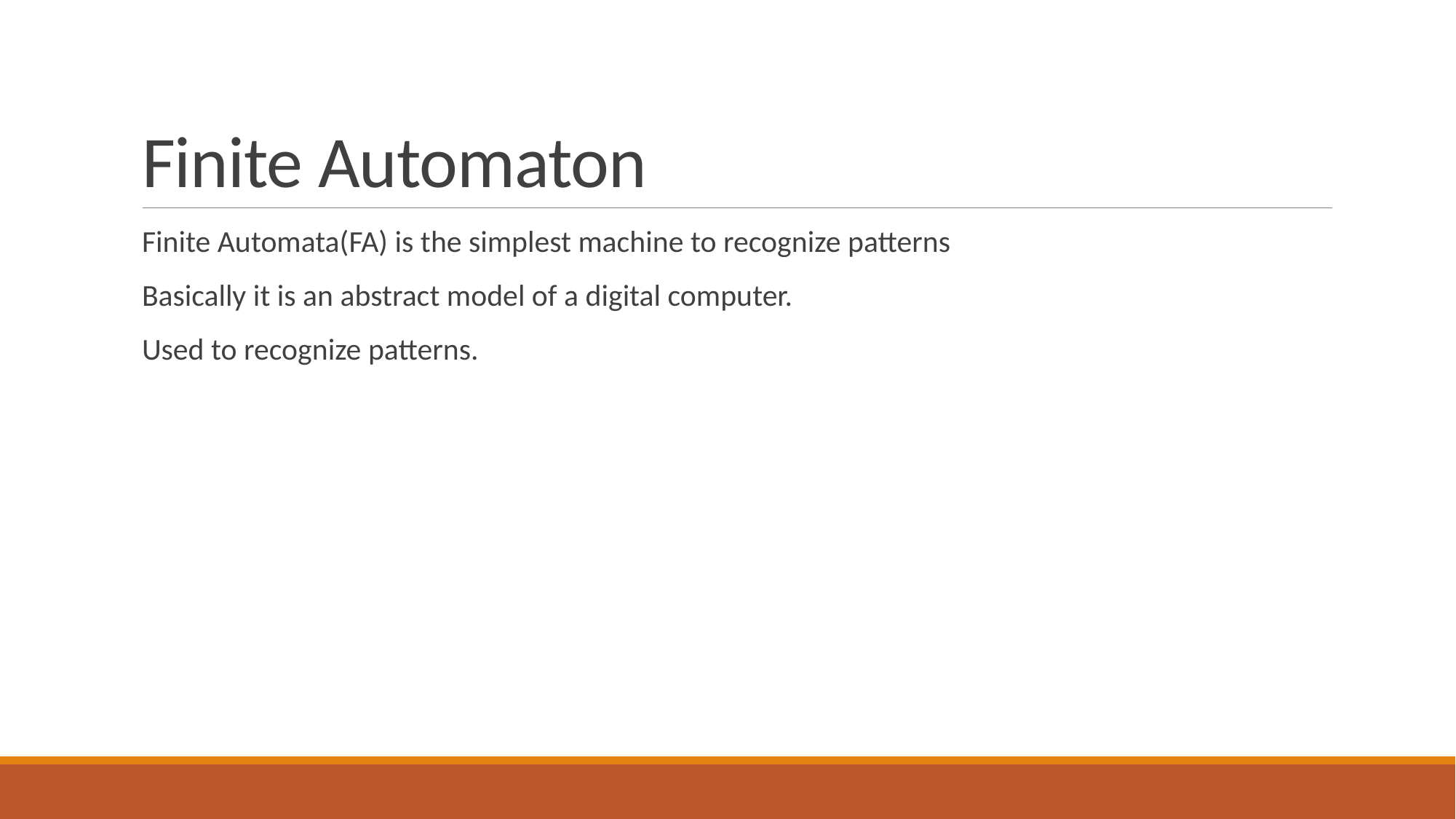

# Finite Automaton
Finite Automata(FA) is the simplest machine to recognize patterns
Basically it is an abstract model of a digital computer.
Used to recognize patterns.